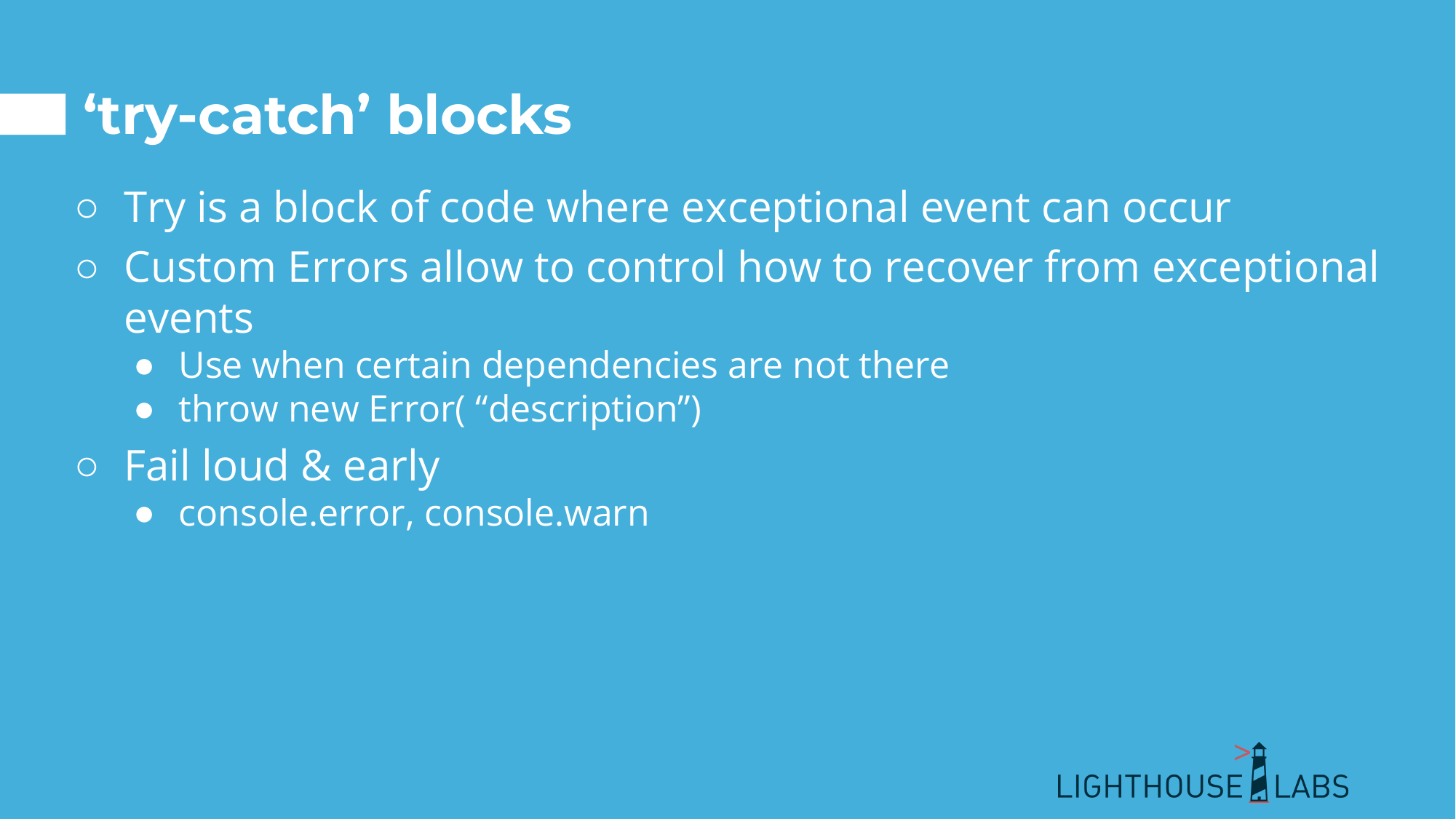

# ‘try-catch’ blocks
Try is a block of code where exceptional event can occur
Custom Errors allow to control how to recover from exceptional events
Use when certain dependencies are not there
throw new Error( “description”)
Fail loud & early
console.error, console.warn